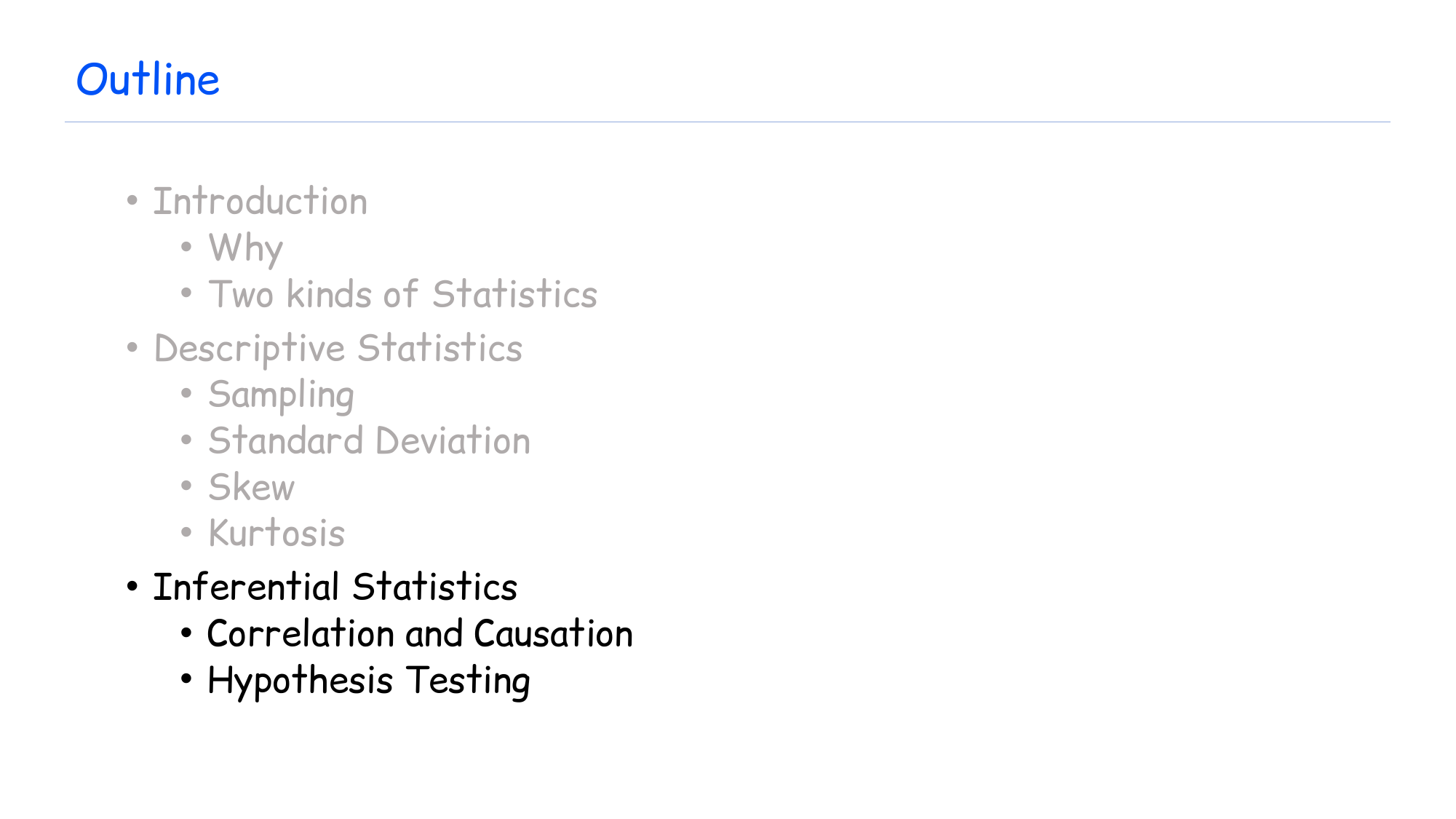

# Outline
Introduction
Why
Two kinds of Statistics
Descriptive Statistics
Sampling
Standard Deviation
Skew
Kurtosis
Inferential Statistics
Correlation and Causation
Hypothesis Testing